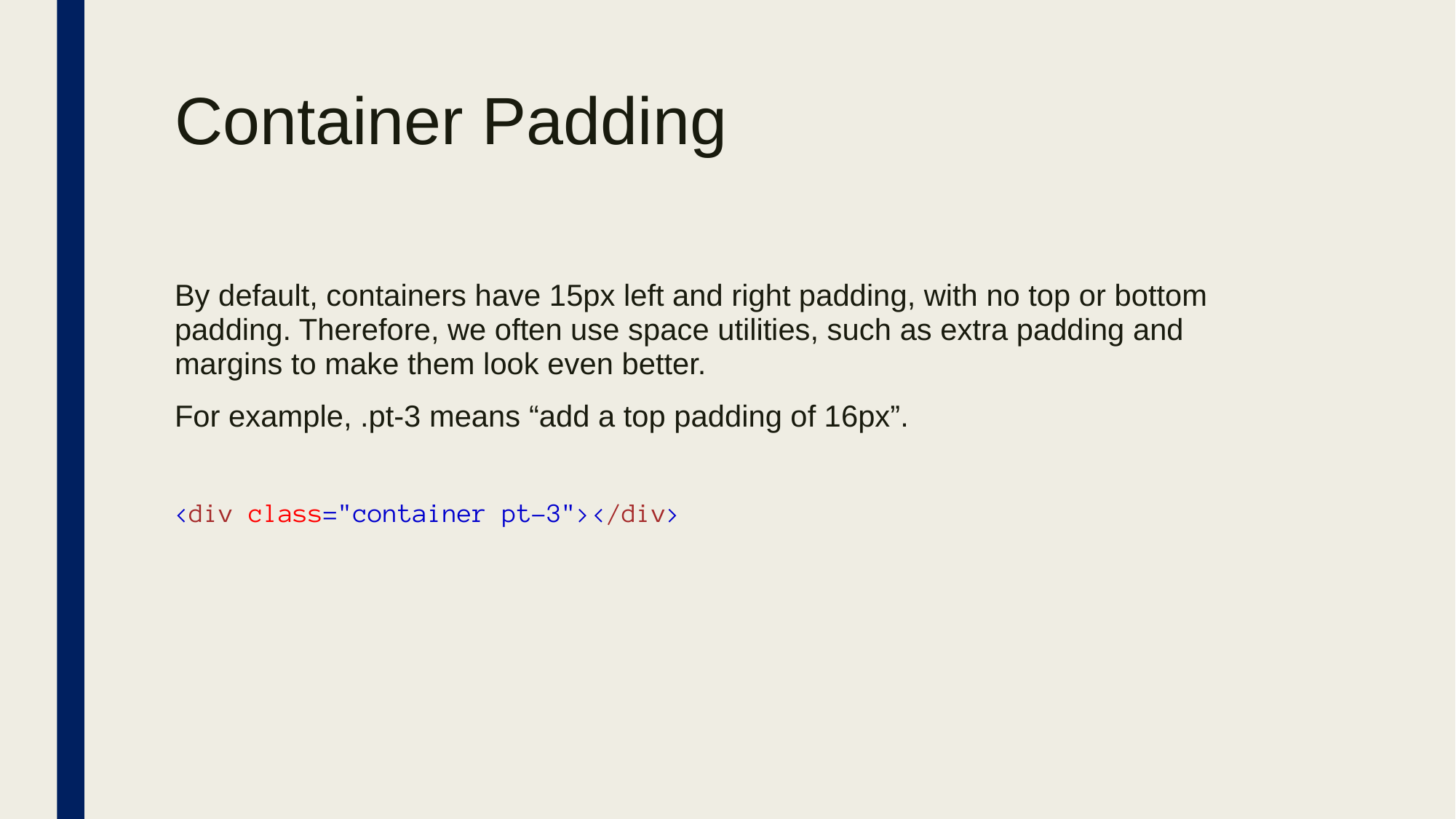

# Container Padding
By default, containers have 15px left and right padding, with no top or bottom padding. Therefore, we often use space utilities, such as extra padding and margins to make them look even better.
For example, .pt-3 means “add a top padding of 16px”.
<div class="container pt-3"></div>